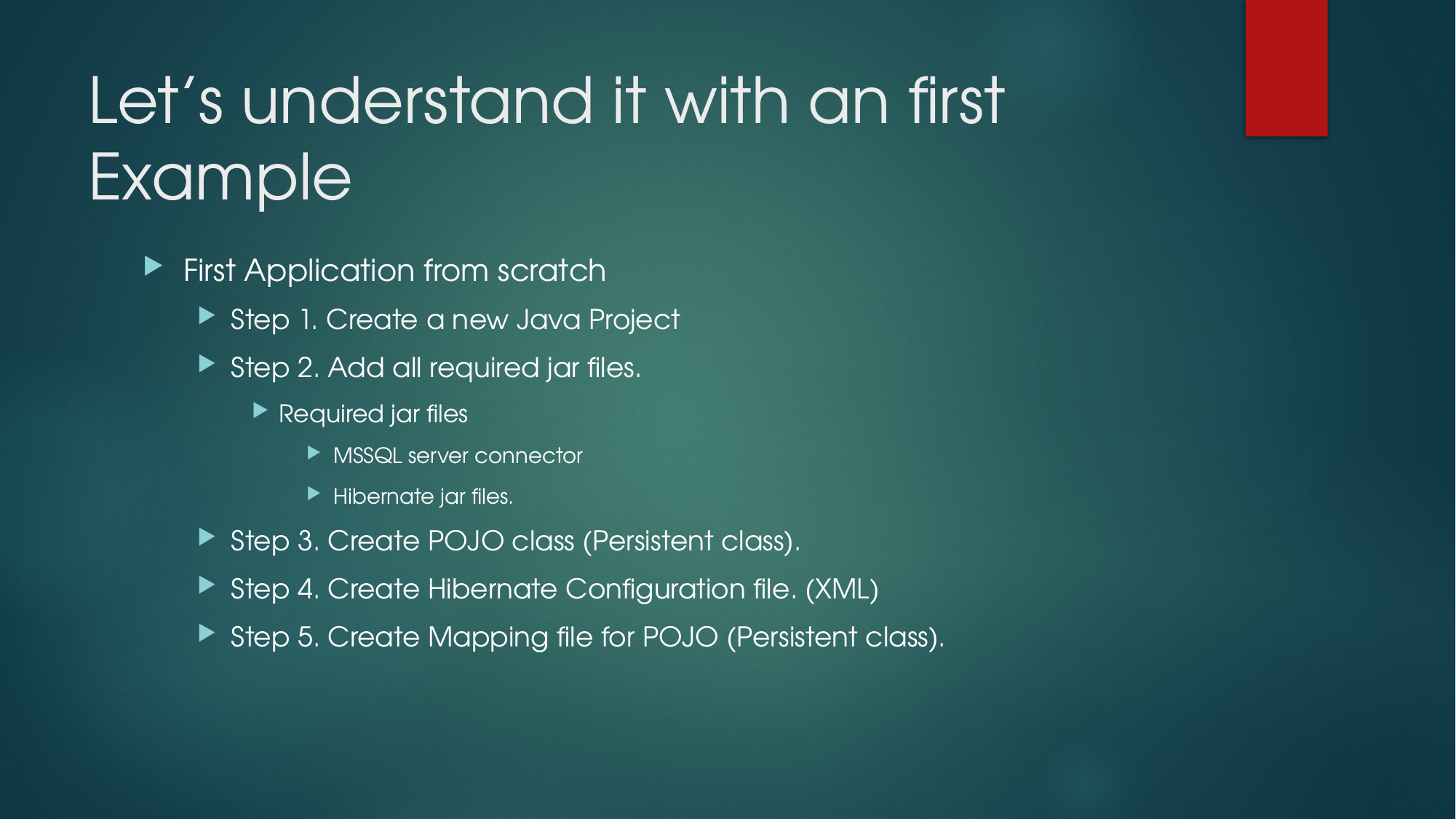

# Let’s understand it with an first Example
First Application from scratch
Step 1. Create a new Java Project
Step 2. Add all required jar files.
Required jar files
MSSQL server connector
Hibernate jar files.
Step 3. Create POJO class (Persistent class).
Step 4. Create Hibernate Configuration file. (XML)
Step 5. Create Mapping file for POJO (Persistent class).